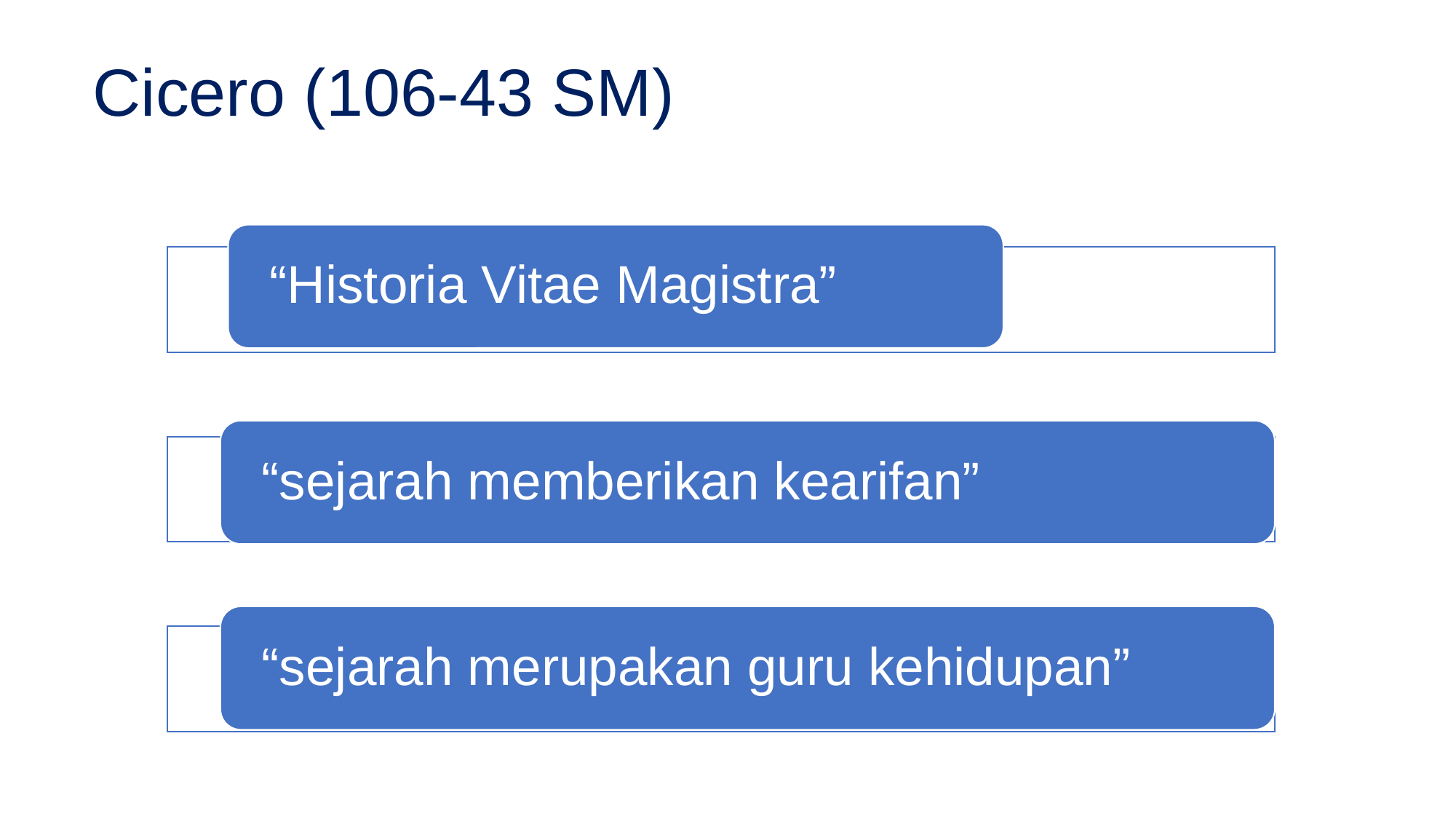

# Cicero (106-43 SM)
“Historia Vitae Magistra”
“sejarah memberikan kearifan”
“sejarah merupakan guru kehidupan”